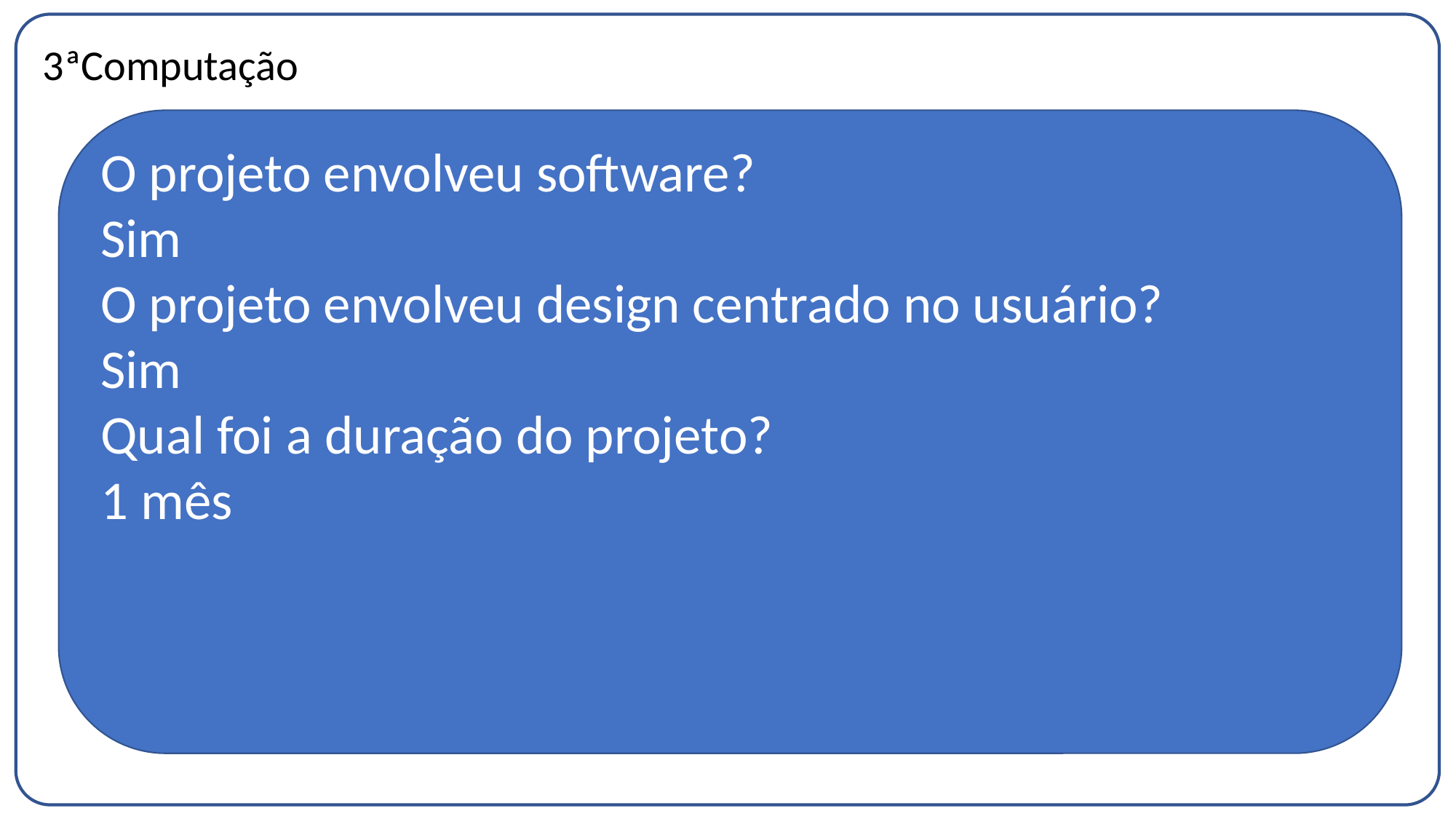

# 3ªComputação
O projeto envolveu software?
Sim
O projeto envolveu design centrado no usuário?
Sim
Qual foi a duração do projeto?
1 mês